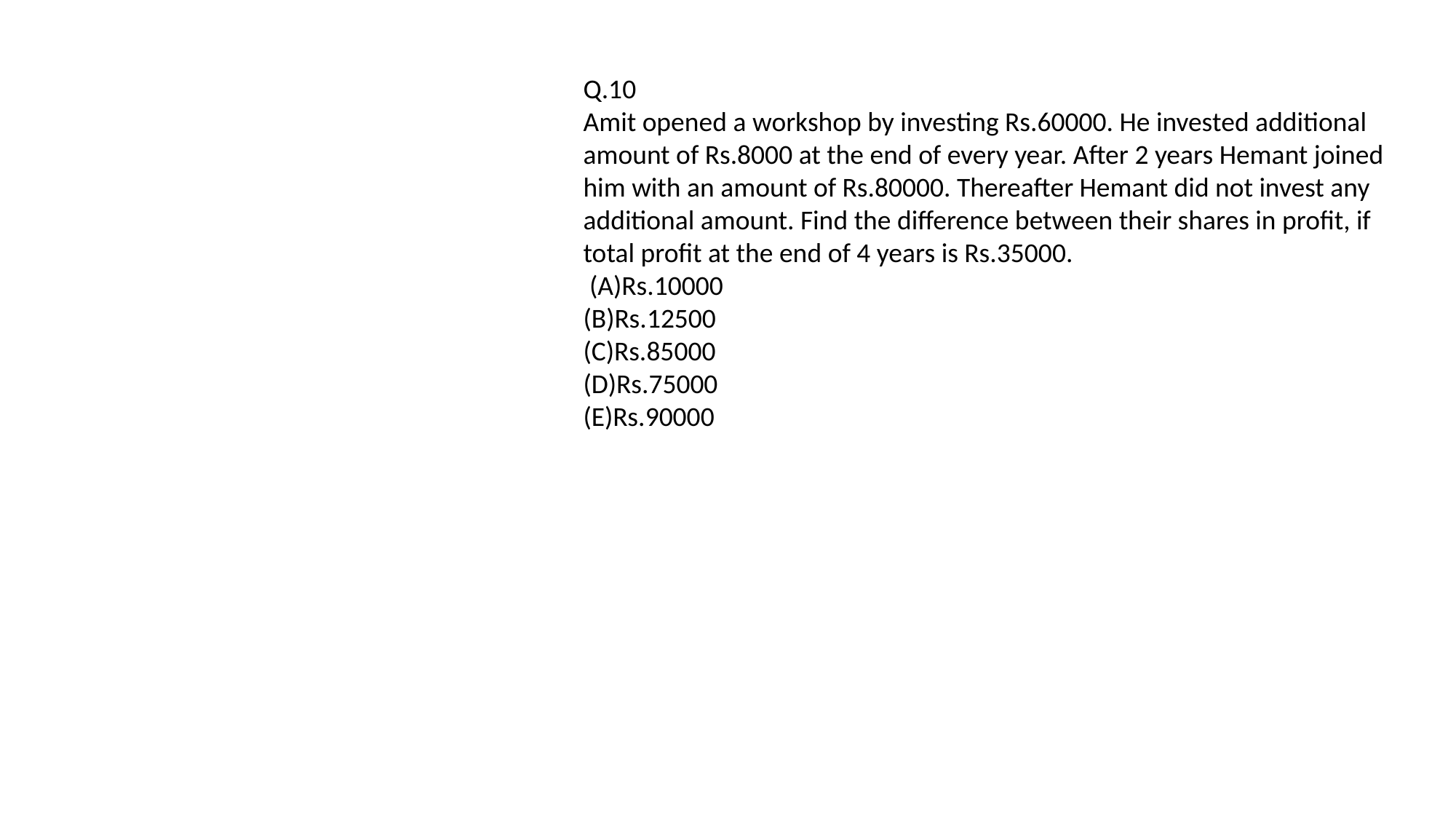

Q.10
Amit opened a workshop by investing Rs.60000. He invested additional amount of Rs.8000 at the end of every year. After 2 years Hemant joined him with an amount of Rs.80000. Thereafter Hemant did not invest any additional amount. Find the difference between their shares in profit, if total profit at the end of 4 years is Rs.35000.
 (A)Rs.10000
(B)Rs.12500
(C)Rs.85000
(D)Rs.75000
(E)Rs.90000